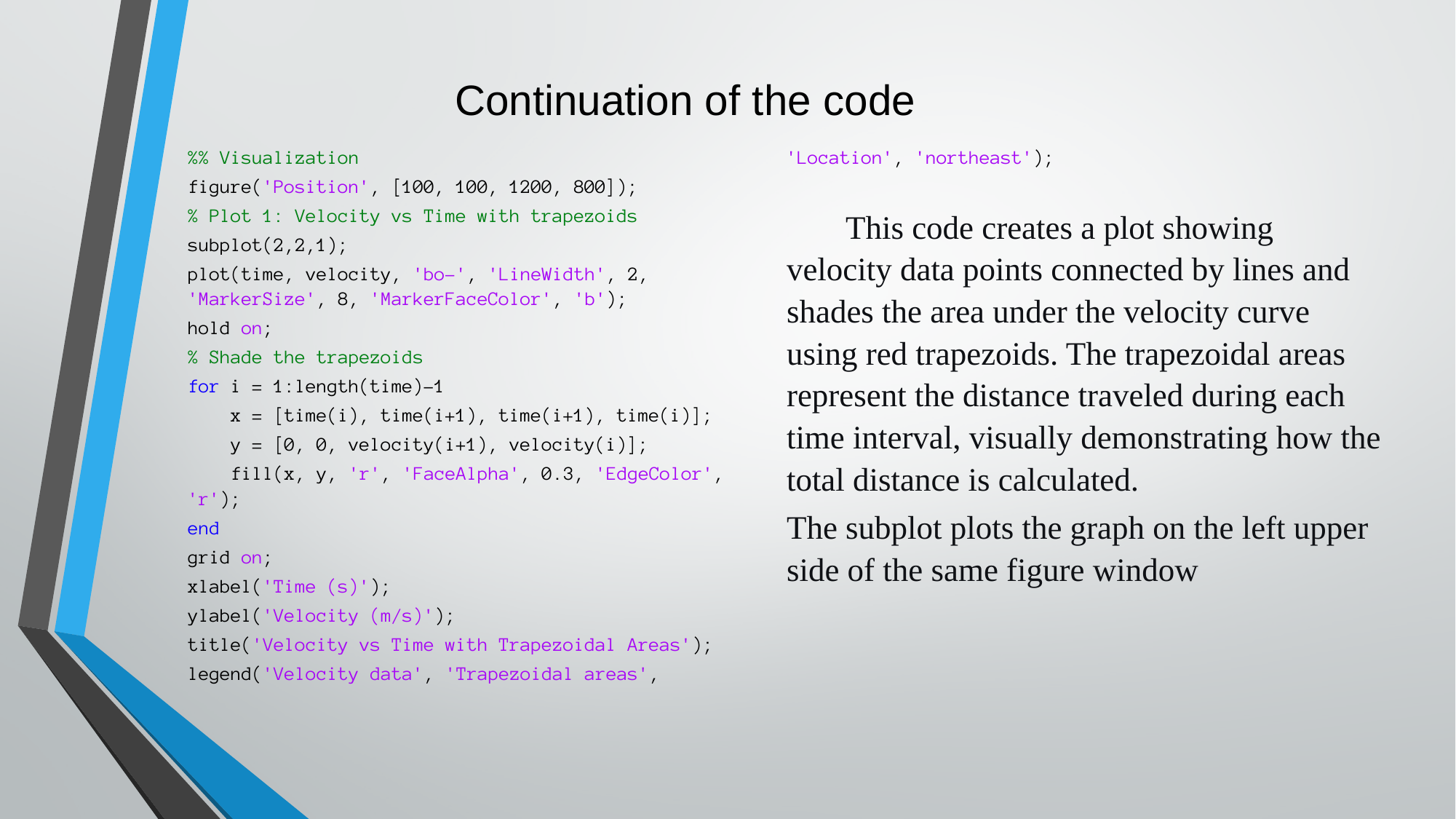

# Continuation of the code
%% Visualization
figure('Position', [100, 100, 1200, 800]);
% Plot 1: Velocity vs Time with trapezoids
subplot(2,2,1);
plot(time, velocity, 'bo-', 'LineWidth', 2, 'MarkerSize', 8, 'MarkerFaceColor', 'b');
hold on;
% Shade the trapezoids
for i = 1:length(time)-1
    x = [time(i), time(i+1), time(i+1), time(i)];
    y = [0, 0, velocity(i+1), velocity(i)];
    fill(x, y, 'r', 'FaceAlpha', 0.3, 'EdgeColor', 'r');
end
grid on;
xlabel('Time (s)');
ylabel('Velocity (m/s)');
title('Velocity vs Time with Trapezoidal Areas');
legend('Velocity data', 'Trapezoidal areas', 'Location', 'northeast');

 	This code creates a plot showing velocity data points connected by lines and shades the area under the velocity curve using red trapezoids. The trapezoidal areas represent the distance traveled during each time interval, visually demonstrating how the total distance is calculated.
The subplot plots the graph on the left upper side of the same figure window